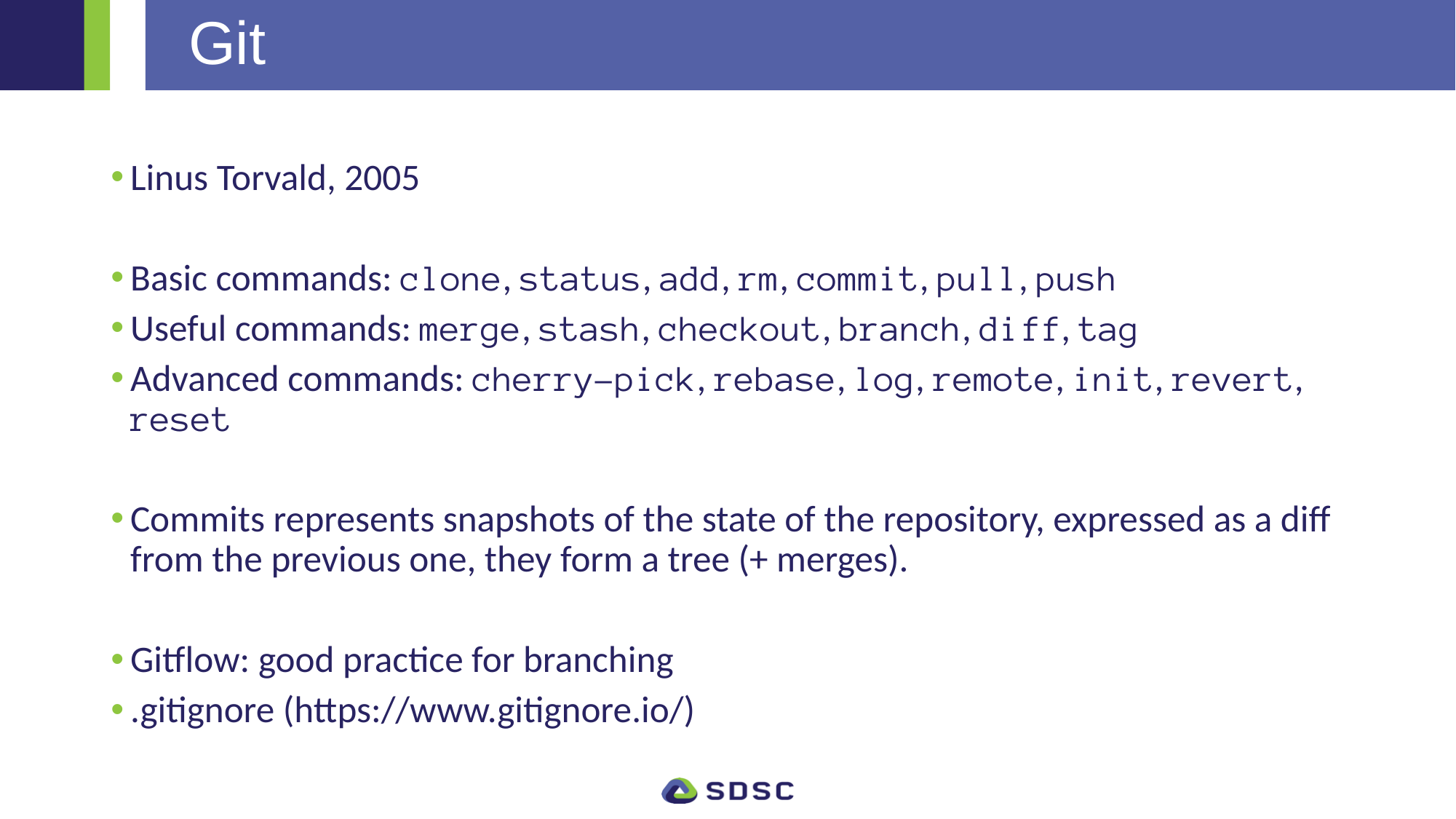

# Git
Linus Torvald, 2005

Basic commands: clone, status, add, rm, commit, pull, push
Useful commands: merge, stash, checkout, branch, diff, tag
Advanced commands: cherry-pick, rebase, log, remote, init, revert, reset

Commits represents snapshots of the state of the repository, expressed as a diff from the previous one, they form a tree (+ merges).

Gitflow: good practice for branching
.gitignore (https://www.gitignore.io/)